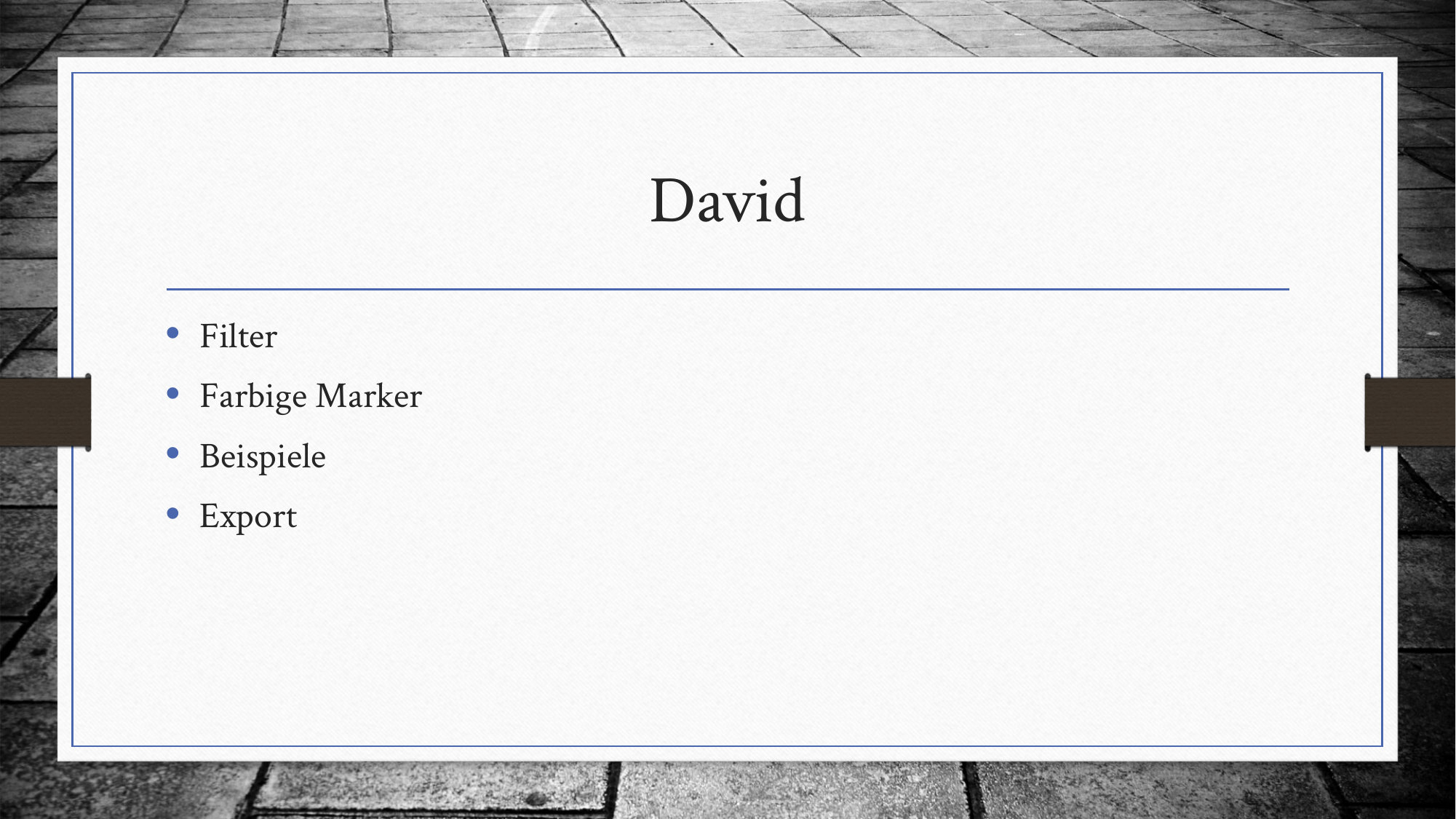

# David
Filter
Farbige Marker
Beispiele
Export